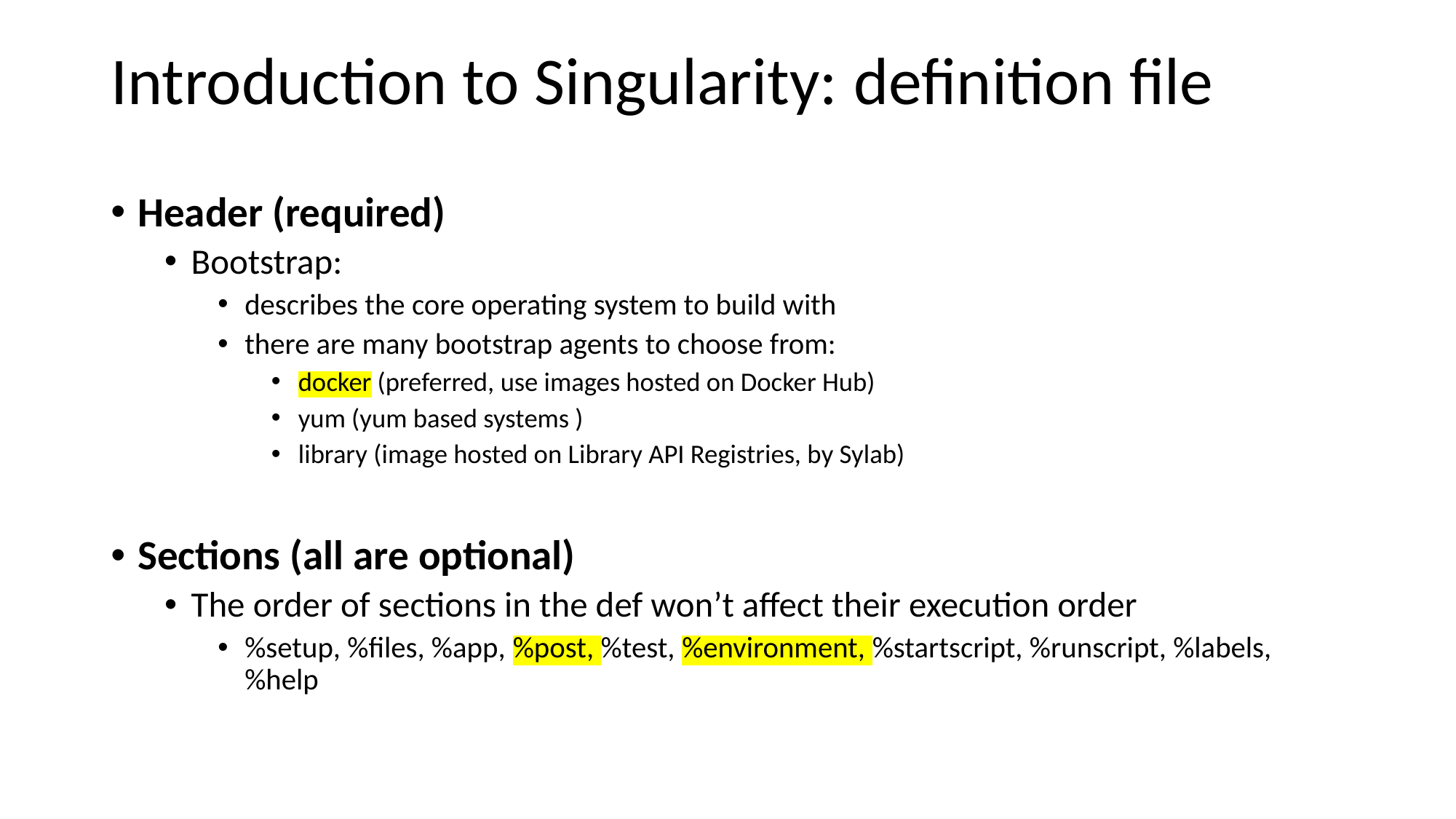

# Introduction to Singularity: definition file
Header (required)
Bootstrap:
describes the core operating system to build with
there are many bootstrap agents to choose from:
docker (preferred, use images hosted on Docker Hub)
yum (yum based systems )
library (image hosted on Library API Registries, by Sylab)

Sections (all are optional)
The order of sections in the def won’t affect their execution order
%setup, %files, %app, %post, %test, %environment, %startscript, %runscript, %labels, %help